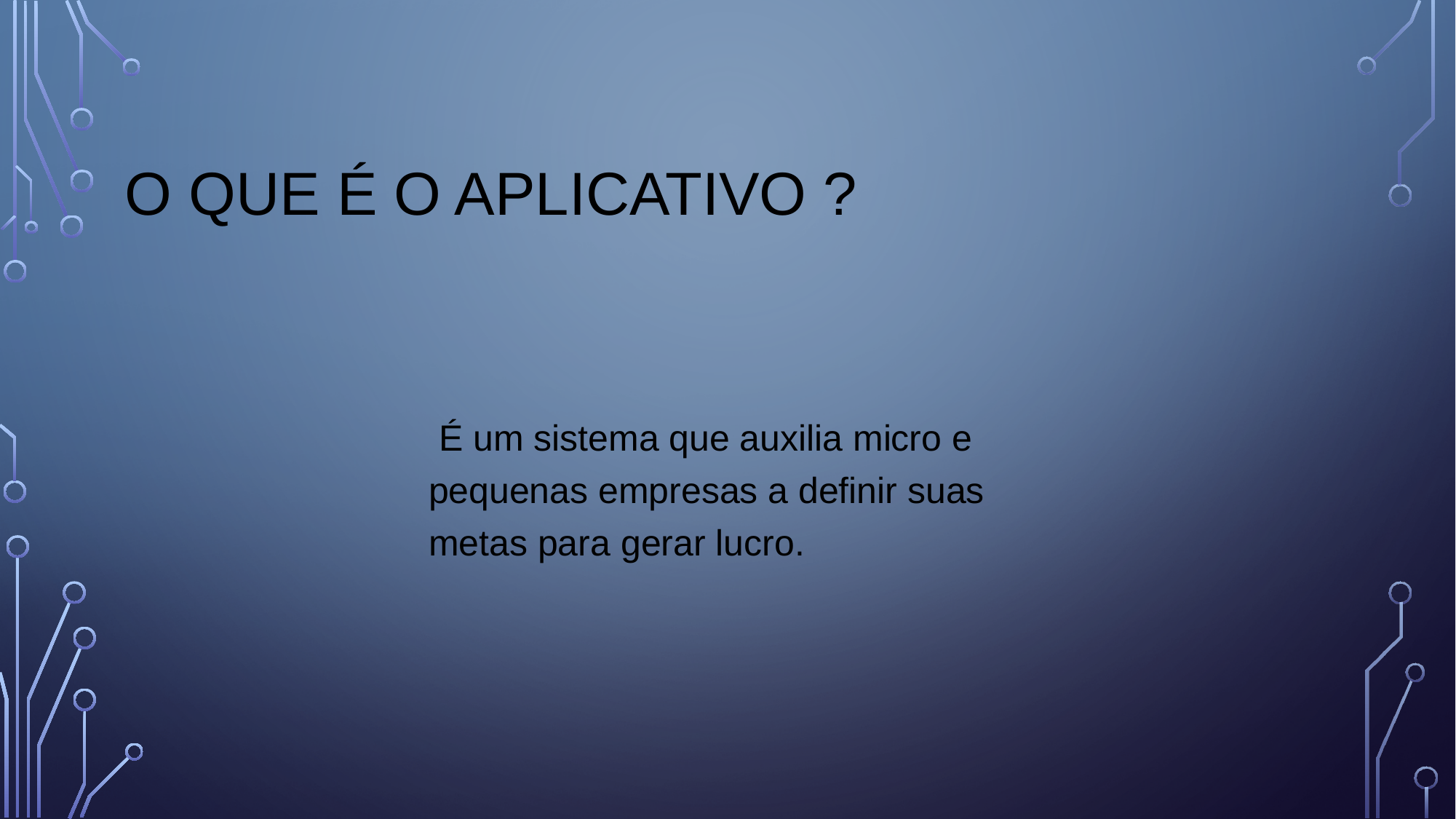

# O que é o aplicativo ?
 É um sistema que auxilia micro e pequenas empresas a definir suas metas para gerar lucro.